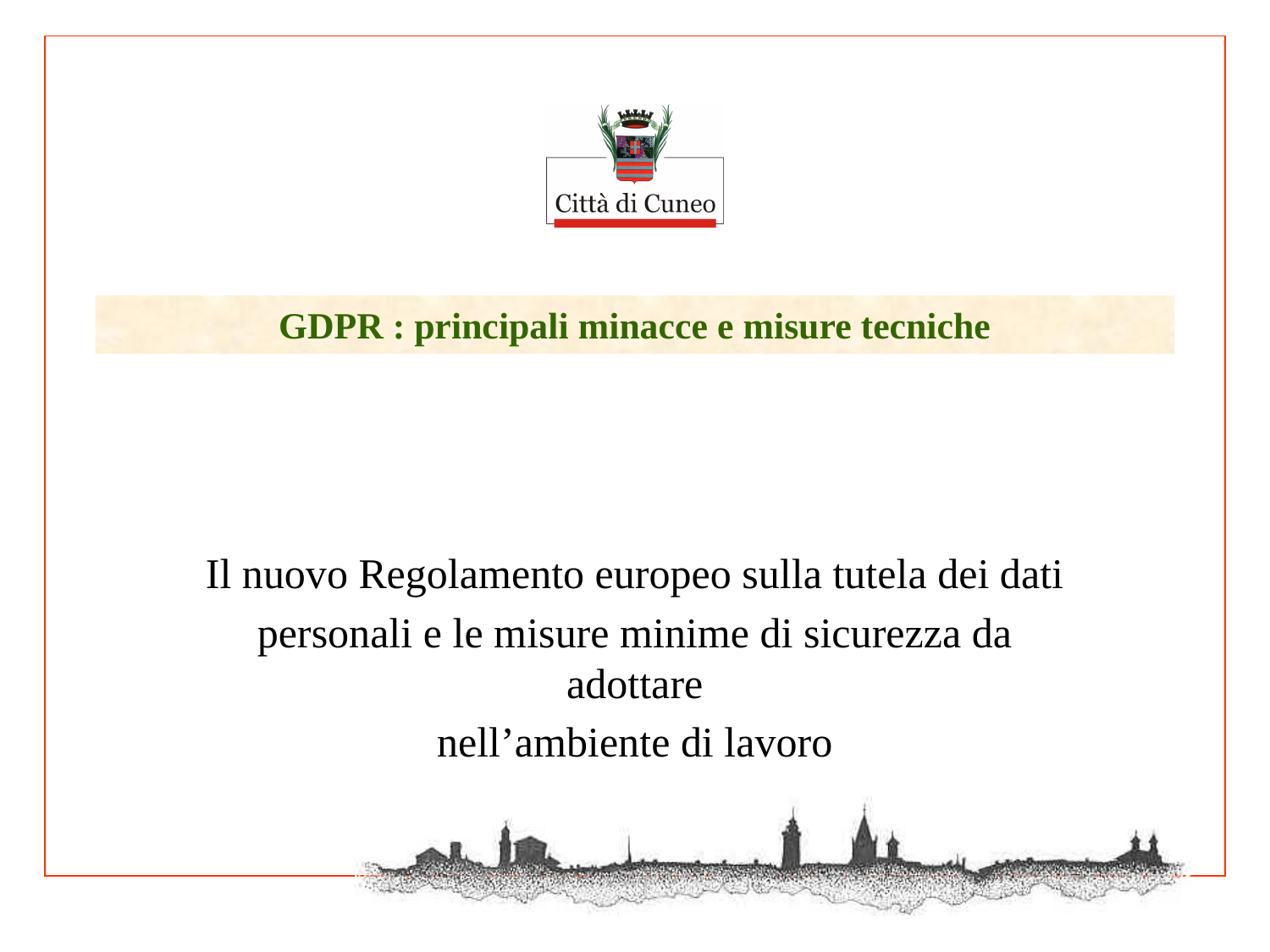

# GDPR : principali minacce e misure tecniche
Il nuovo Regolamento europeo sulla tutela dei dati
personali e le misure minime di sicurezza da adottare
nell’ambiente di lavoro